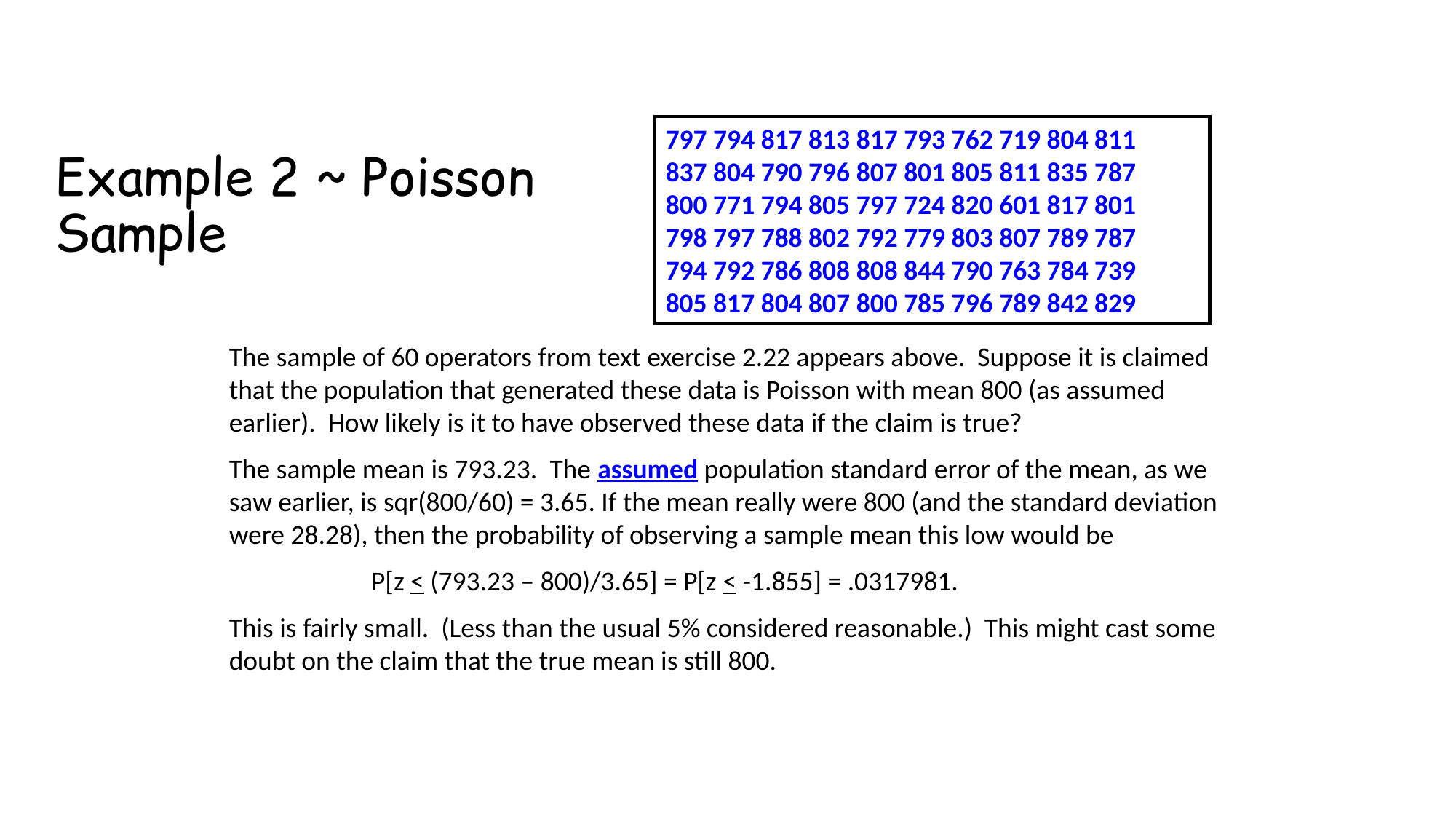

797 794 817 813 817 793 762 719 804 811
837 804 790 796 807 801 805 811 835 787
800 771 794 805 797 724 820 601 817 801
798 797 788 802 792 779 803 807 789 787
794 792 786 808 808 844 790 763 784 739
805 817 804 807 800 785 796 789 842 829
# Example 2 ~ Poisson Sample
The sample of 60 operators from text exercise 2.22 appears above.  Suppose it is claimed that the population that generated these data is Poisson with mean 800 (as assumed earlier).  How likely is it to have observed these data if the claim is true?
The sample mean is 793.23.  The assumed population standard error of the mean, as we saw earlier, is sqr(800/60) = 3.65. If the mean really were 800 (and the standard deviation were 28.28), then the probability of observing a sample mean this low would be
                       P[z < (793.23 – 800)/3.65] = P[z < -1.855] = .0317981.
This is fairly small.  (Less than the usual 5% considered reasonable.)  This might cast some doubt on the claim that the true mean is still 800.